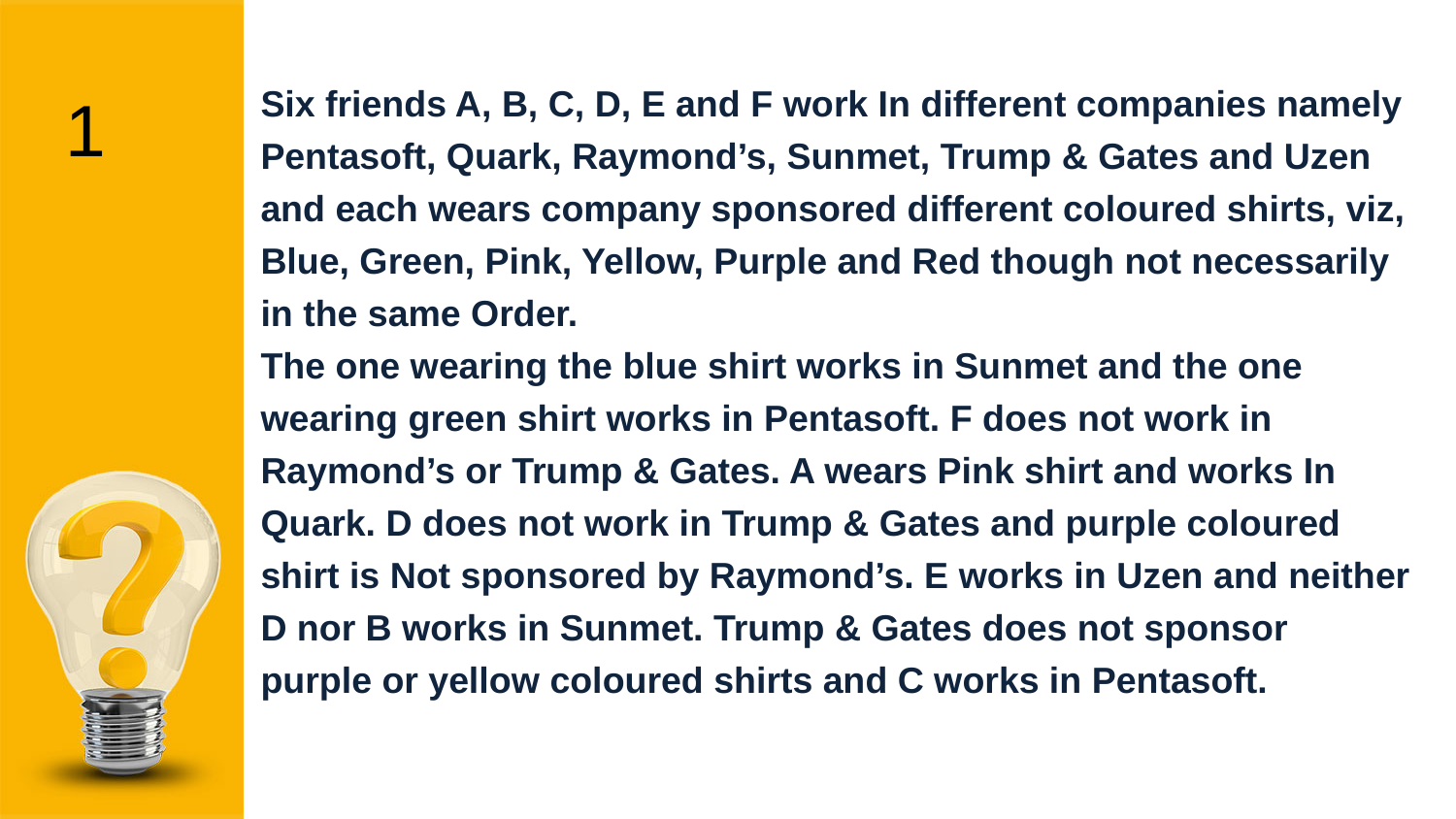

Six friends A, B, C, D, E and F work In different companies namely Pentasoft, Quark, Raymond’s, Sunmet, Trump & Gates and Uzen
and each wears company sponsored different coloured shirts, viz, Blue, Green, Pink, Yellow, Purple and Red though not necessarily
in the same Order.
The one wearing the blue shirt works in Sunmet and the one
wearing green shirt works in Pentasoft. F does not work in
Raymond’s or Trump & Gates. A wears Pink shirt and works In
Quark. D does not work in Trump & Gates and purple coloured
shirt is Not sponsored by Raymond’s. E works in Uzen and neither D nor B works in Sunmet. Trump & Gates does not sponsor
purple or yellow coloured shirts and C works in Pentasoft.

1